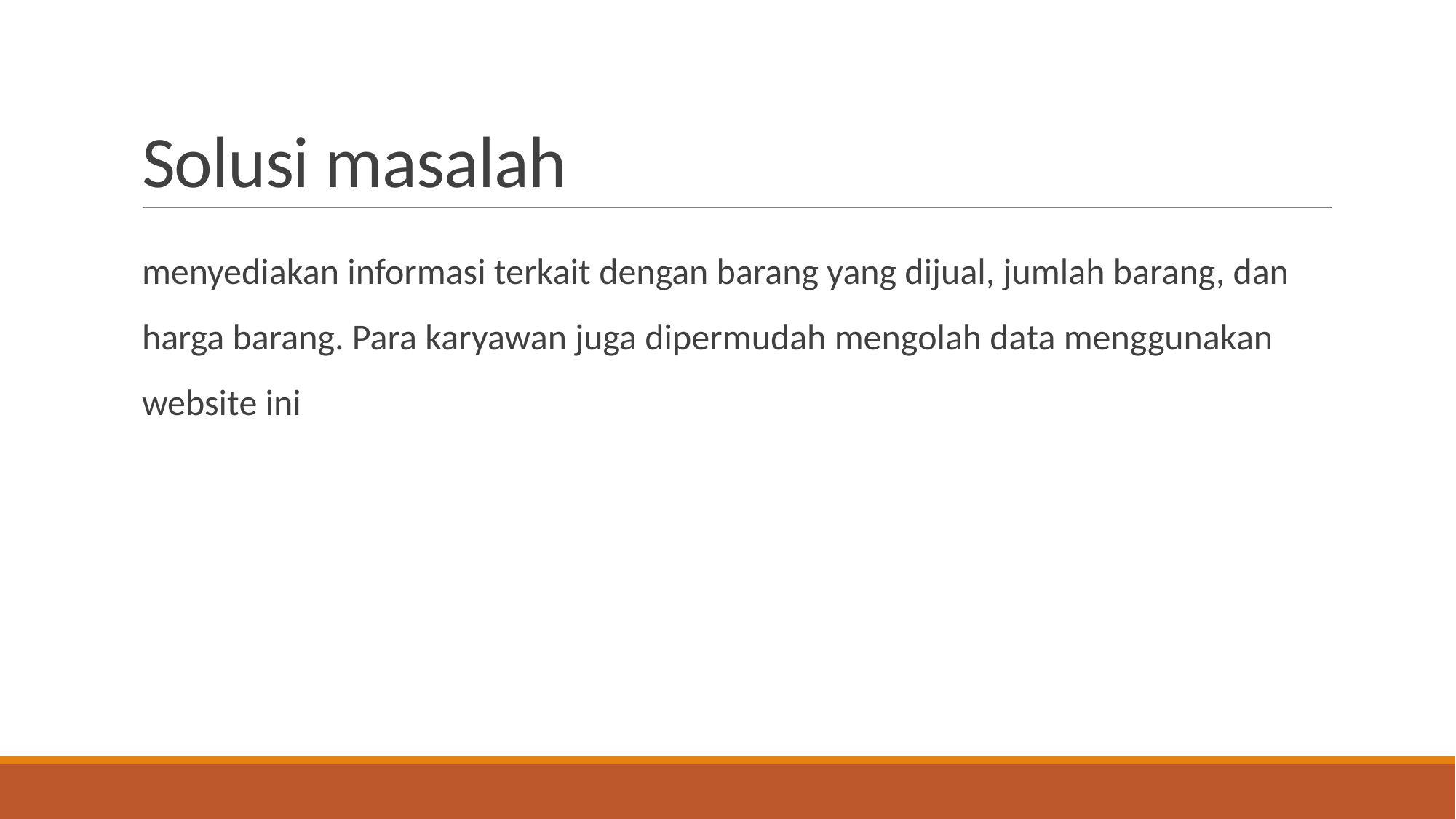

# Solusi masalah
menyediakan informasi terkait dengan barang yang dijual, jumlah barang, dan harga barang. Para karyawan juga dipermudah mengolah data menggunakan website ini